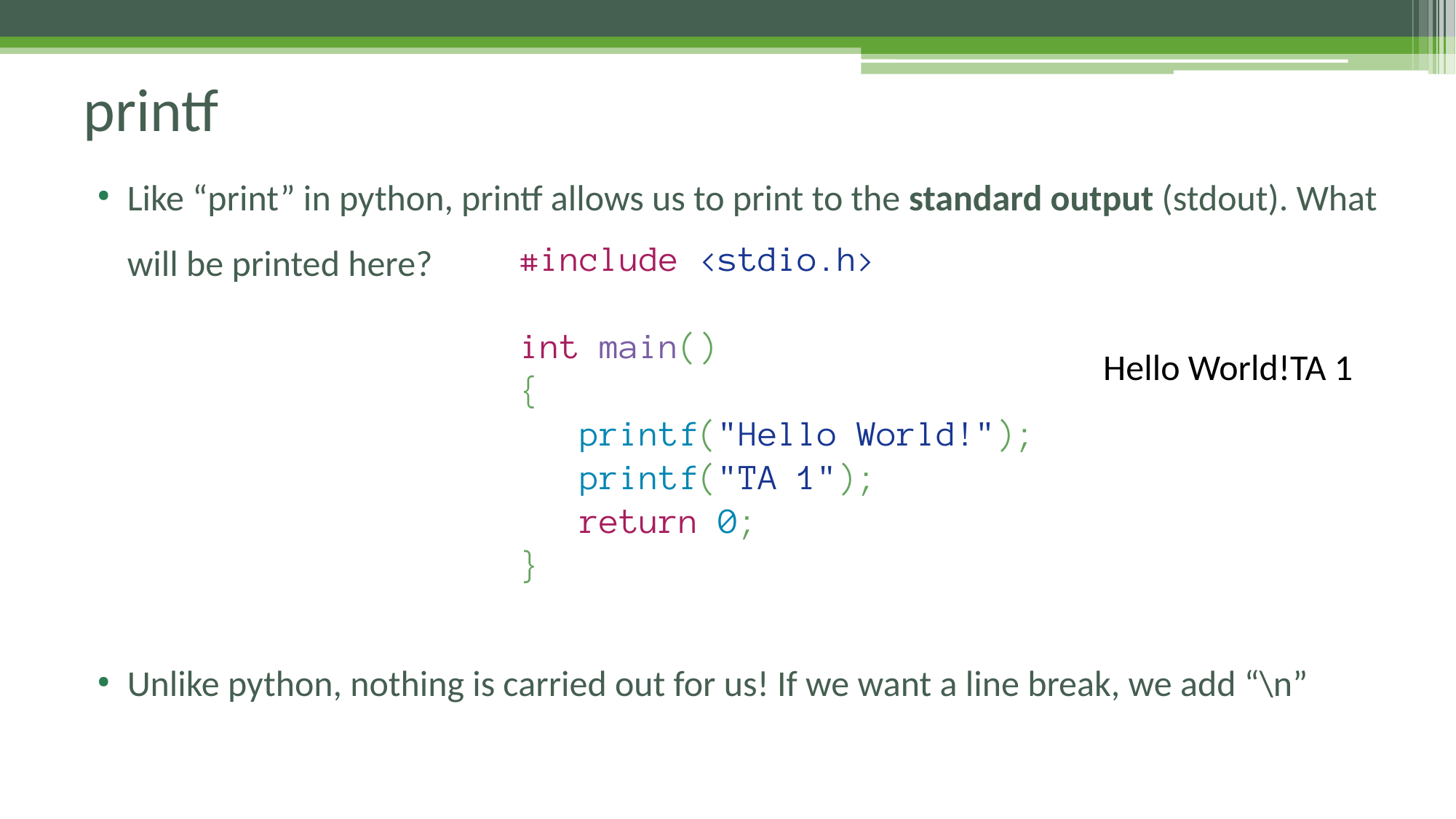

# printf
Like “print” in python, printf allows us to print to the standard output (stdout). What will be printed here?

Unlike python, nothing is carried out for us! If we want a line break, we add “\n”
#include <stdio.h>
int main()
{
   printf("Hello World!");
   printf("TA 1");
   return 0;
}
Hello World!TA 1